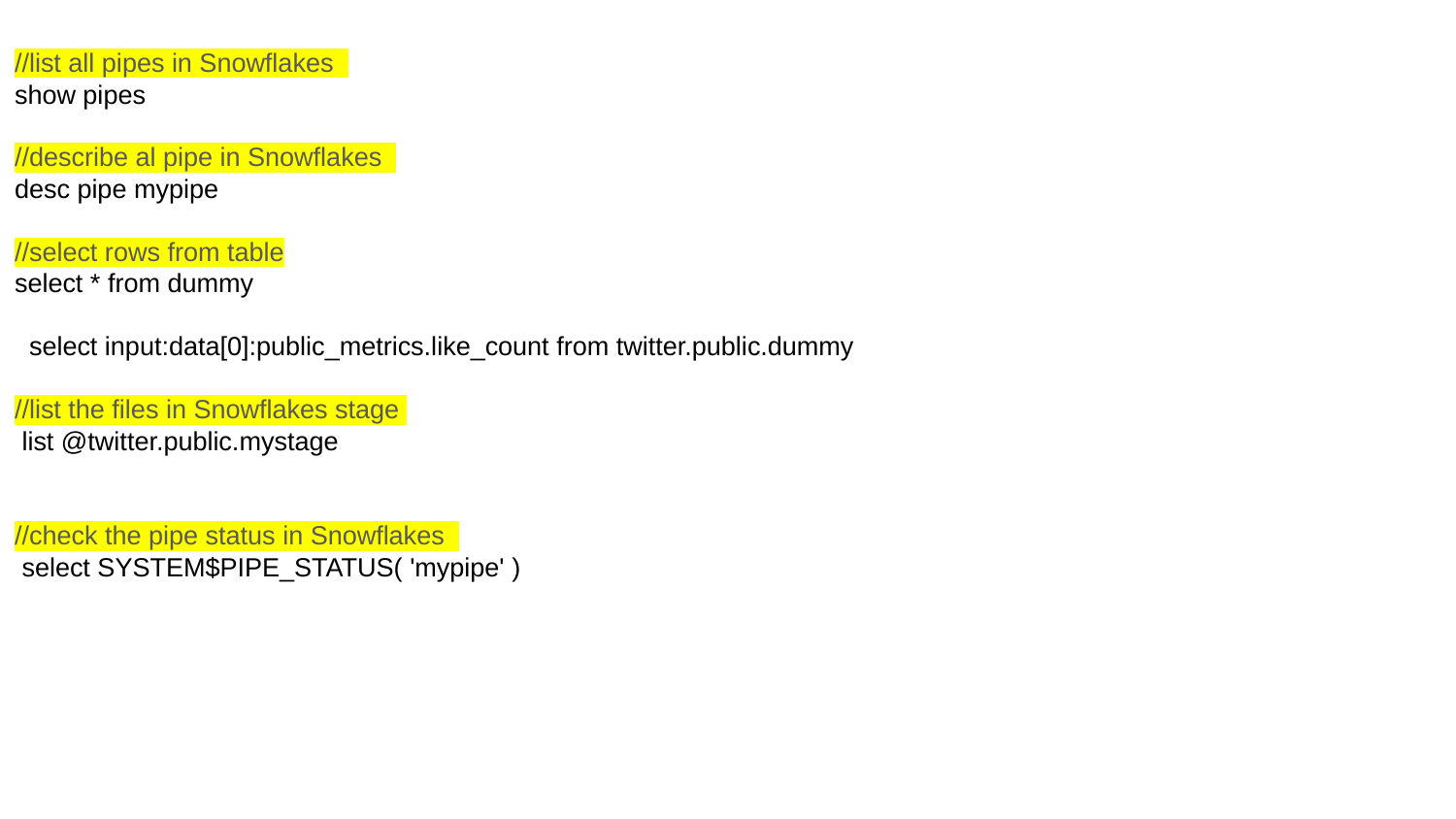

//list all pipes in Snowflakes
show pipes

//describe al pipe in Snowflakes
desc pipe mypipe

//select rows from table
select * from dummy

  select input:data[0]:public_metrics.like_count from twitter.public.dummy

//list the files in Snowflakes stage
 list @twitter.public.mystage

//check the pipe status in Snowflakes
 select SYSTEM$PIPE_STATUS( 'mypipe' )